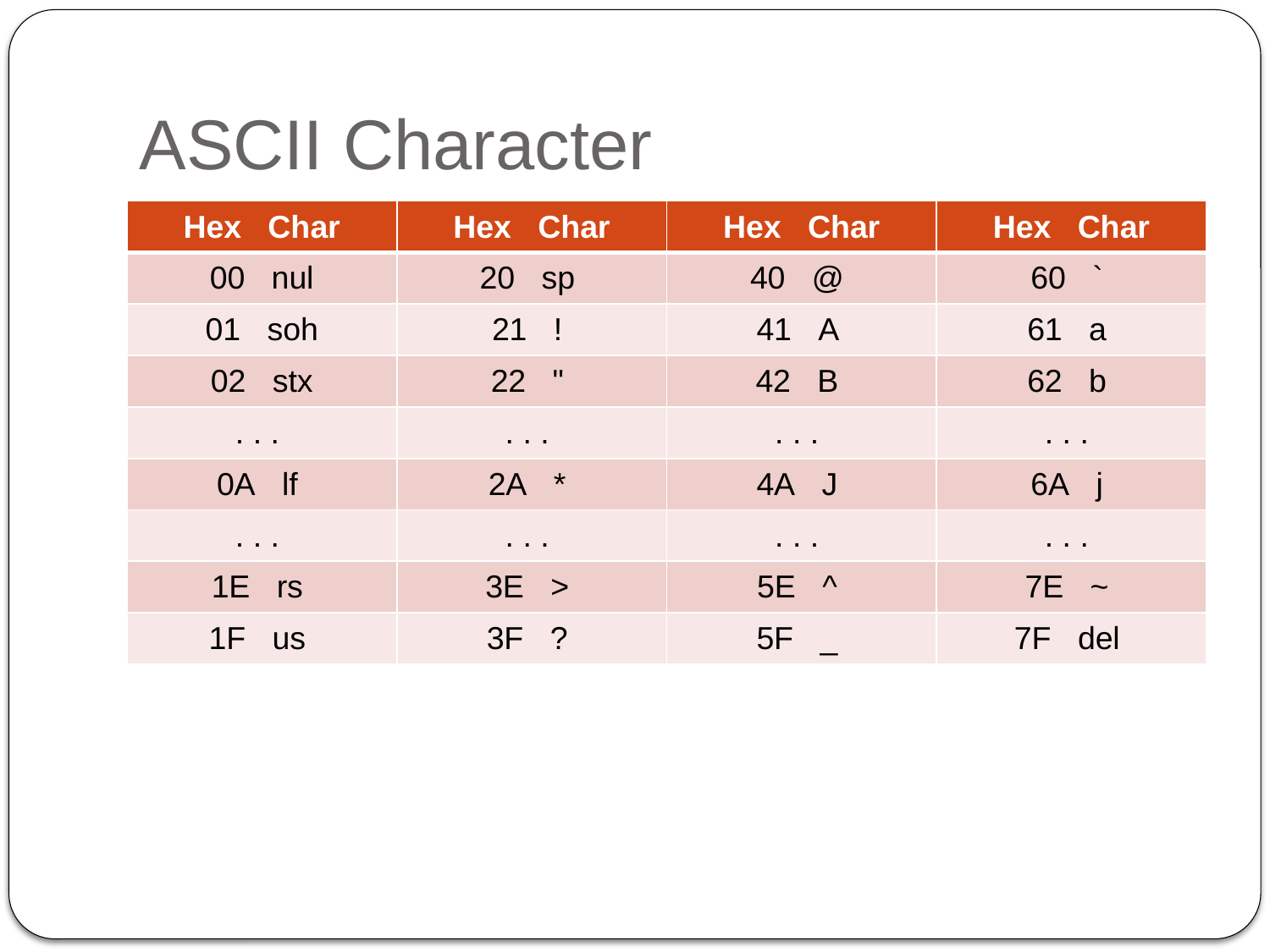

# ASCII Character
| Hex   Char | Hex   Char | Hex   Char | Hex   Char |
| --- | --- | --- | --- |
| 00   nul | 20   sp | 40   @ | 60   ` |
| 01   soh | 21   ! | 41   A | 61   a |
| 02   stx | 22   " | 42   B | 62   b |
| . . . | . . . | . . . | . . . |
| 0A   lf | 2A   \* | 4A   J | 6A   j |
| . . . | . . . | . . . | . . . |
| 1E   rs | 3E   > | 5E   ^ | 7E   ~ |
| 1F   us | 3F   ? | 5F   \_ | 7F   del |